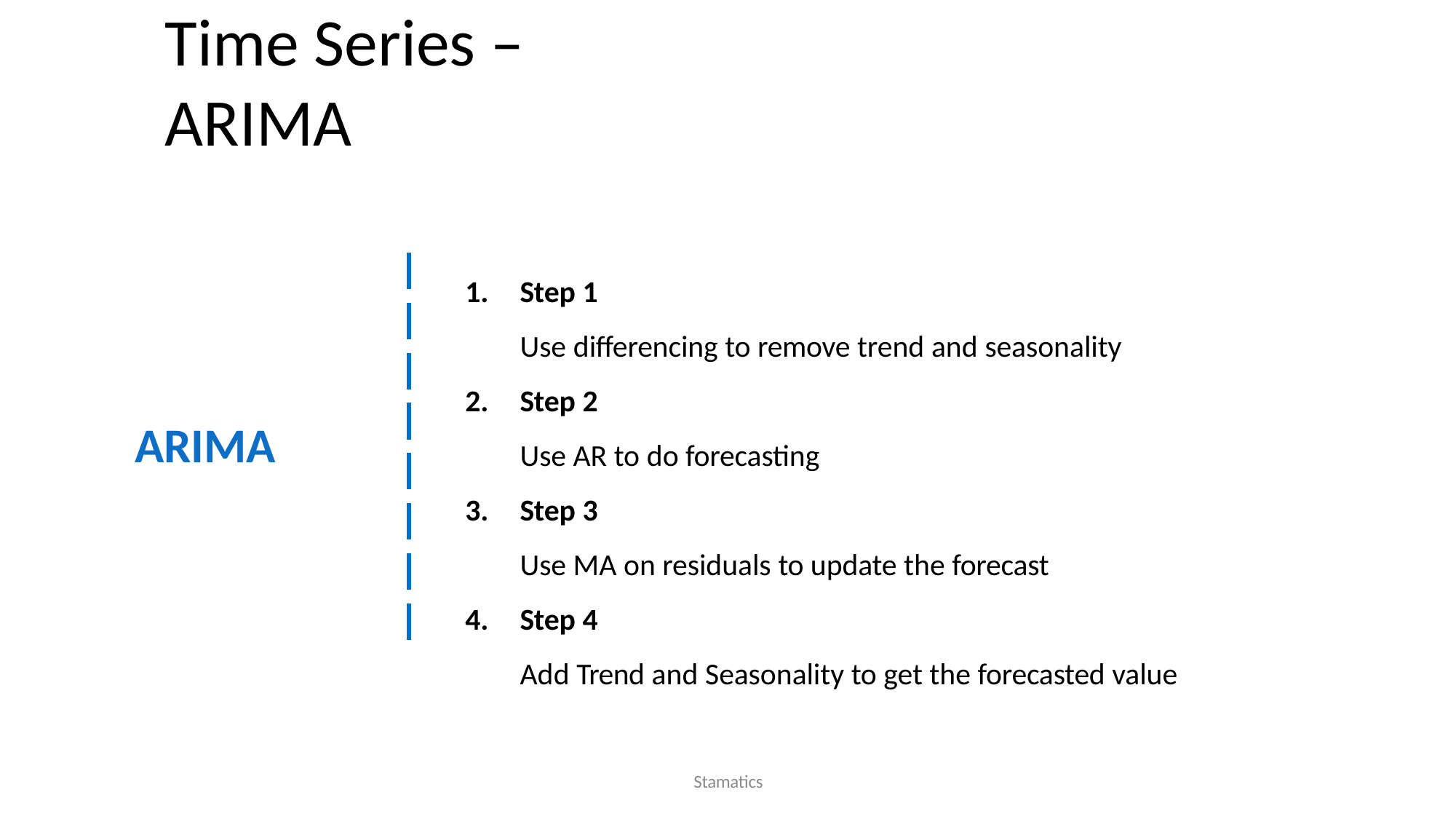

# Time Series – ARIMA

Step 1
Use differencing to remove trend and seasonality
Step 2
Use AR to do forecasting
Step 3
Use MA on residuals to update the forecast
Step 4
Add Trend and Seasonality to get the forecasted value
ARIMA
Stamatics